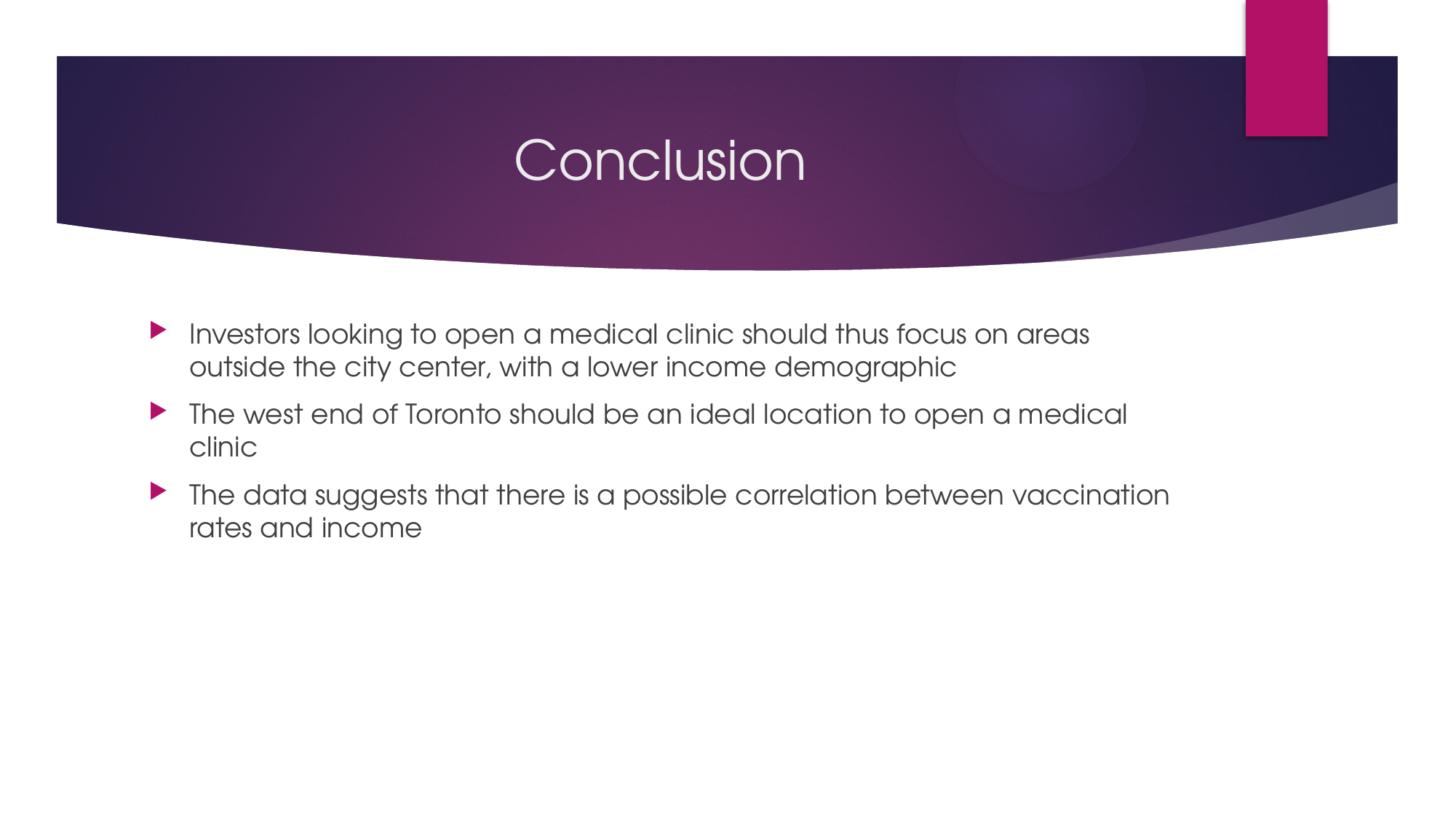

# Conclusion
Investors looking to open a medical clinic should thus focus on areas outside the city center, with a lower income demographic
The west end of Toronto should be an ideal location to open a medical clinic
The data suggests that there is a possible correlation between vaccination rates and income